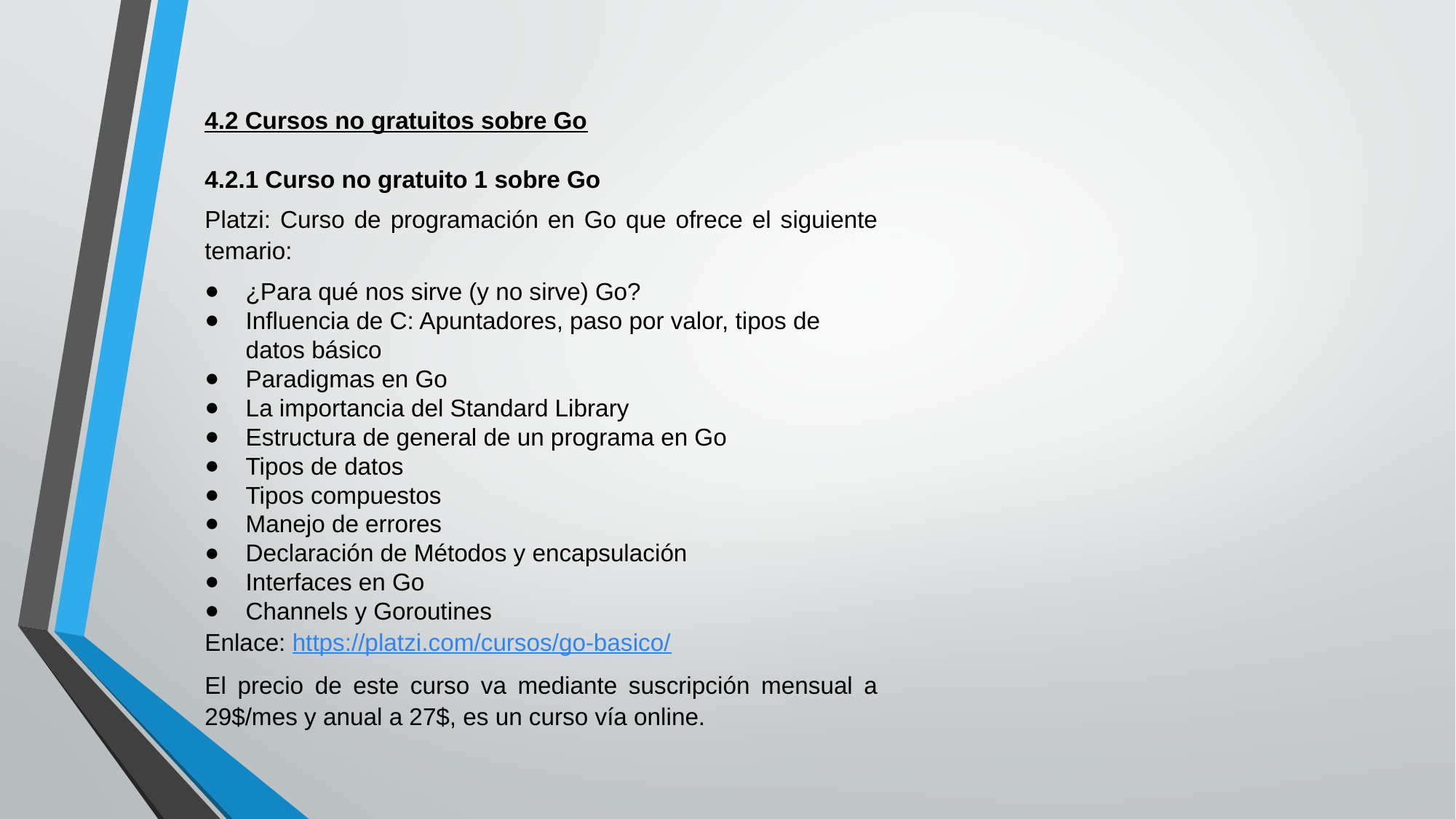

4.2 Cursos no gratuitos sobre Go
4.2.1 Curso no gratuito 1 sobre Go
Platzi: Curso de programación en Go que ofrece el siguiente temario:
¿Para qué nos sirve (y no sirve) Go?
Influencia de C: Apuntadores, paso por valor, tipos de datos básico
Paradigmas en Go
La importancia del Standard Library
Estructura de general de un programa en Go
Tipos de datos
Tipos compuestos
Manejo de errores
Declaración de Métodos y encapsulación
Interfaces en Go
Channels y Goroutines
Enlace: https://platzi.com/cursos/go-basico/
El precio de este curso va mediante suscripción mensual a 29$/mes y anual a 27$, es un curso vía online.